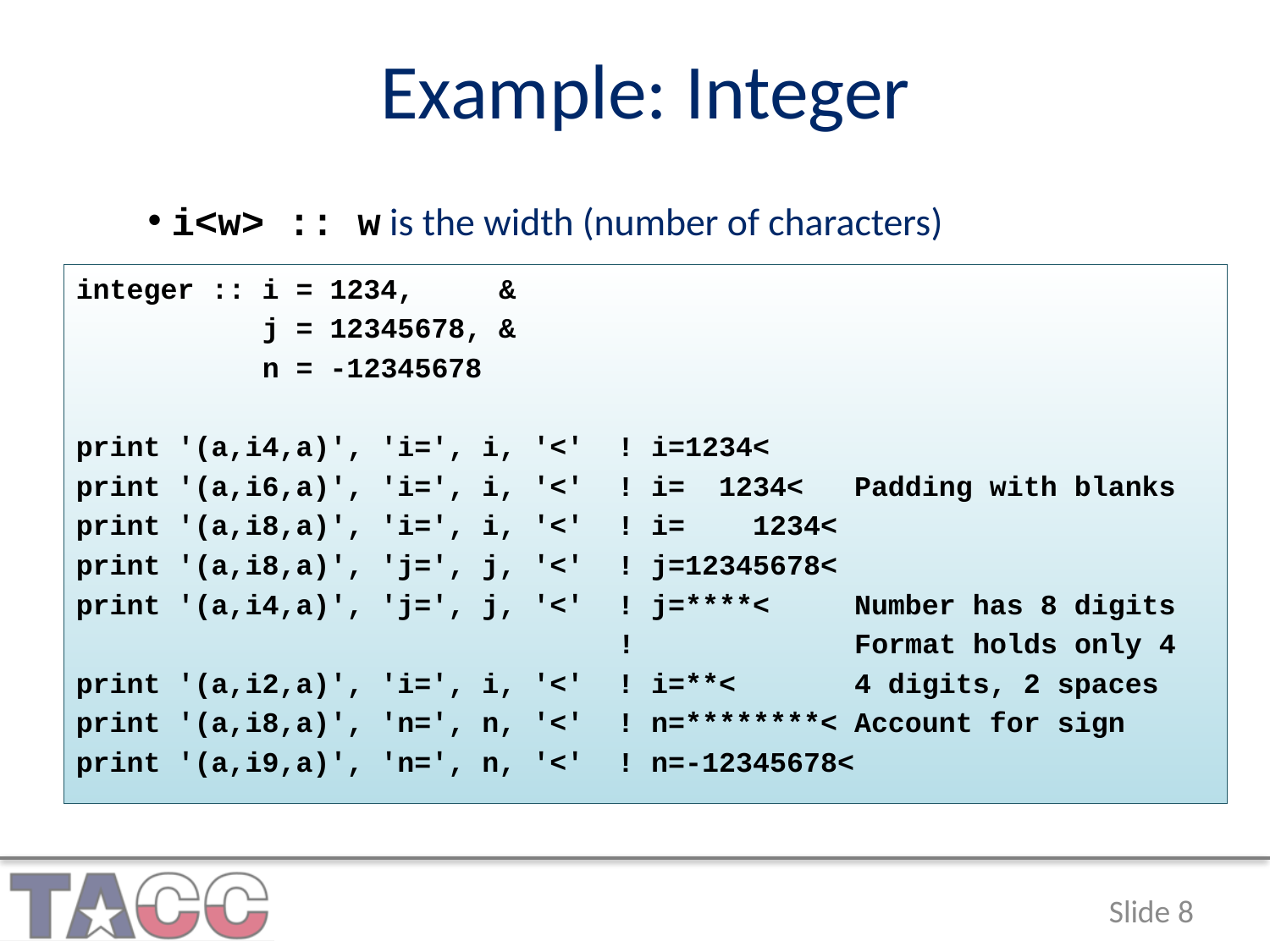

Example: Integer
i<w> :: w is the width (number of characters)
integer :: i = 1234,     &
           j = 12345678, &
           n = -12345678

print '(a,i4,a)', 'i=', i, '<'  ! i=1234<
print '(a,i6,a)', 'i=', i, '<'  ! i=  1234<   Padding with blanks
print '(a,i8,a)', 'i=', i, '<'  ! i=    1234<
print '(a,i8,a)', 'j=', j, '<'  ! j=12345678<
print '(a,i4,a)', 'j=', j, '<'  ! j=****<     Number has 8 digits
                                !             Format holds only 4
print '(a,i2,a)', 'i=', i, '<'  ! i=**<       4 digits, 2 spaces
print '(a,i8,a)', 'n=', n, '<'  ! n=********< Account for sign
print '(a,i9,a)', 'n=', n, '<'  ! n=-12345678<